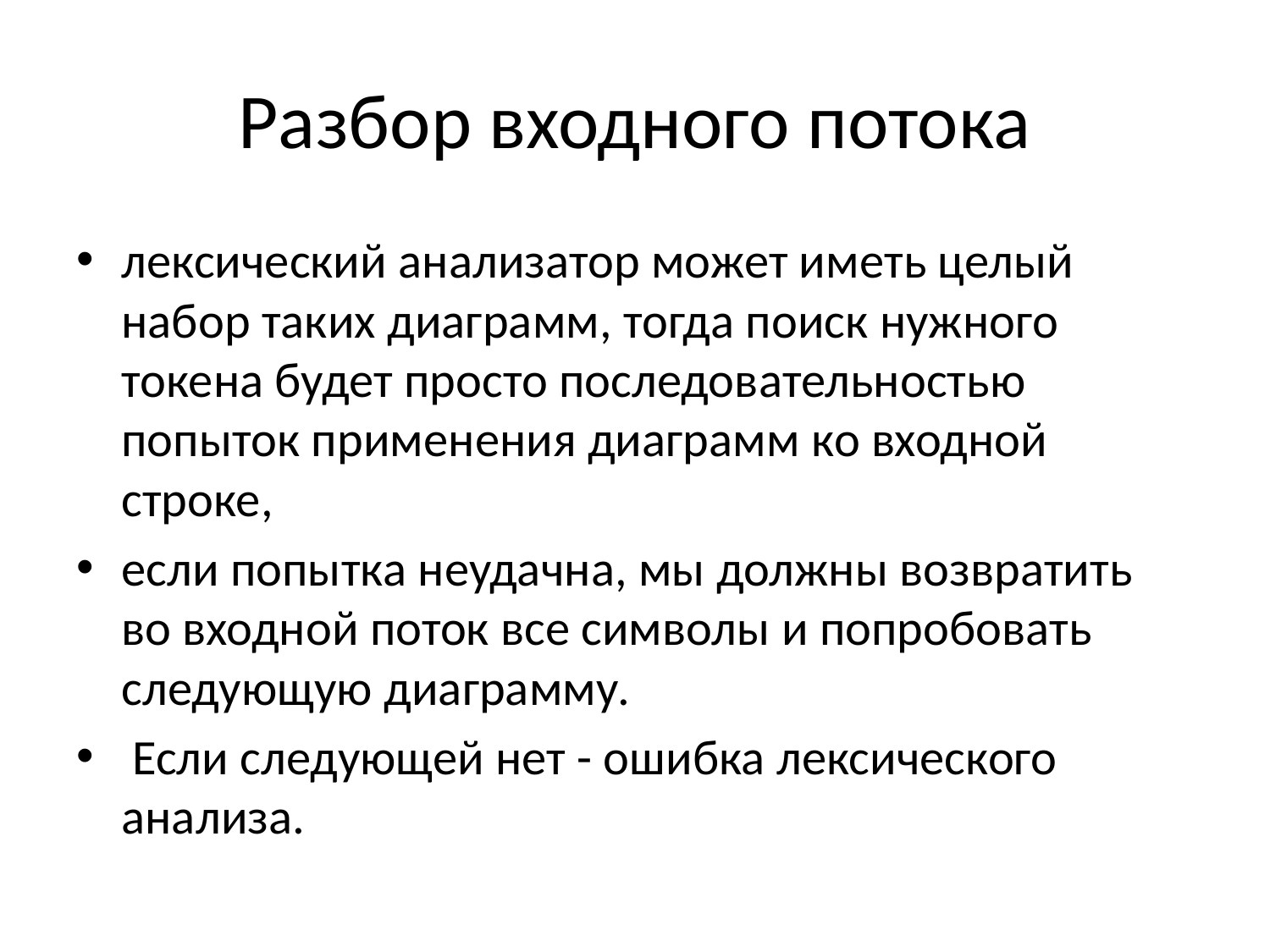

# Разбор входного потока
лексический анализатор может иметь целый набор таких диаграмм, тогда поиск нужного токена будет просто последовательностью попыток применения диаграмм ко входной строке,
если попытка неудачна, мы должны возвратить во входной поток все символы и попробовать следующую диаграмму.
 Если следующей нет - ошибка лексического анализа.